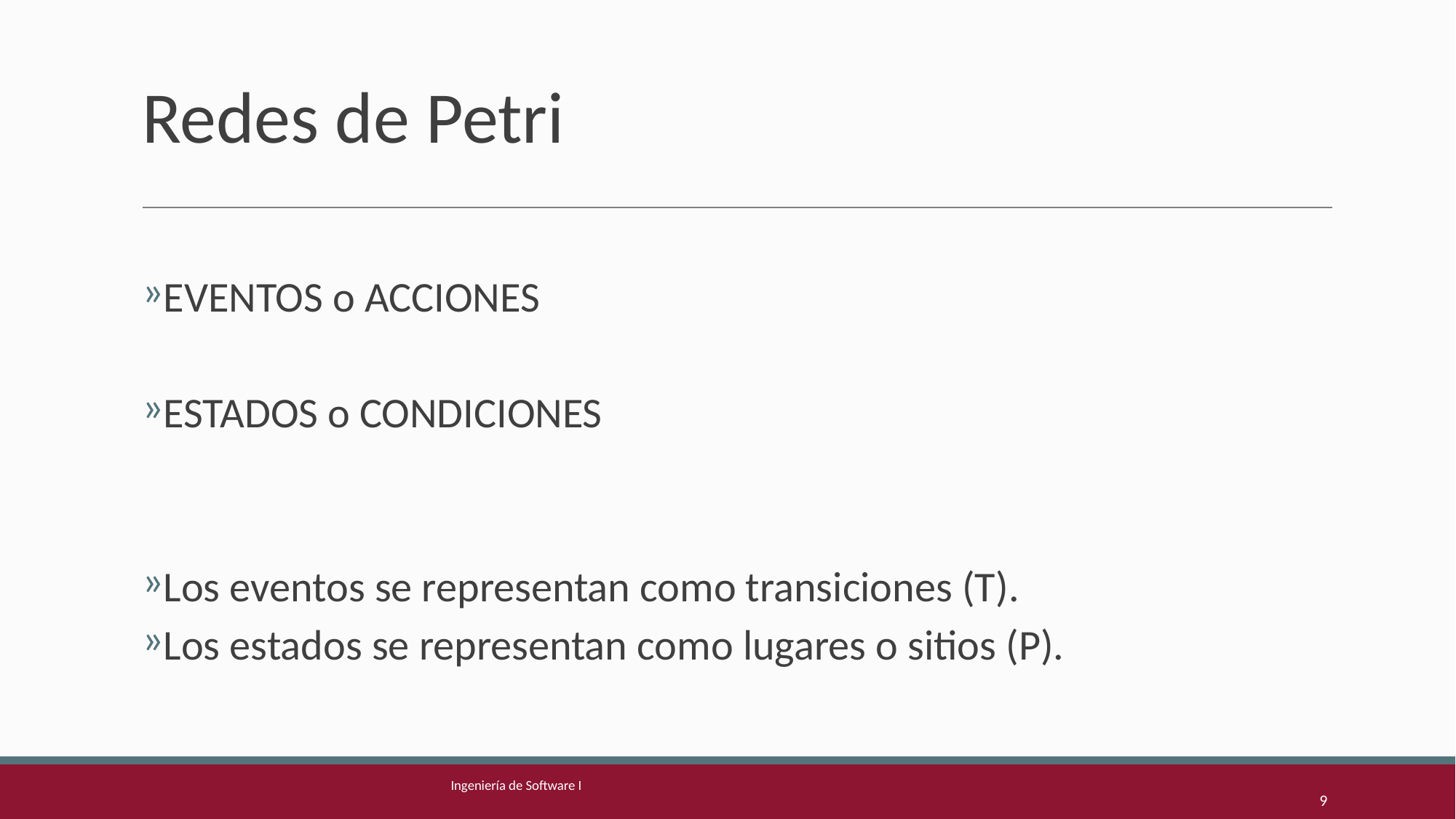

# Redes de Petri

EVENTOS o ACCIONES

ESTADOS o CONDICIONES

Los eventos se representan como transiciones (T).
Los estados se representan como lugares o sitios (P).

Ingeniería de Software I
9